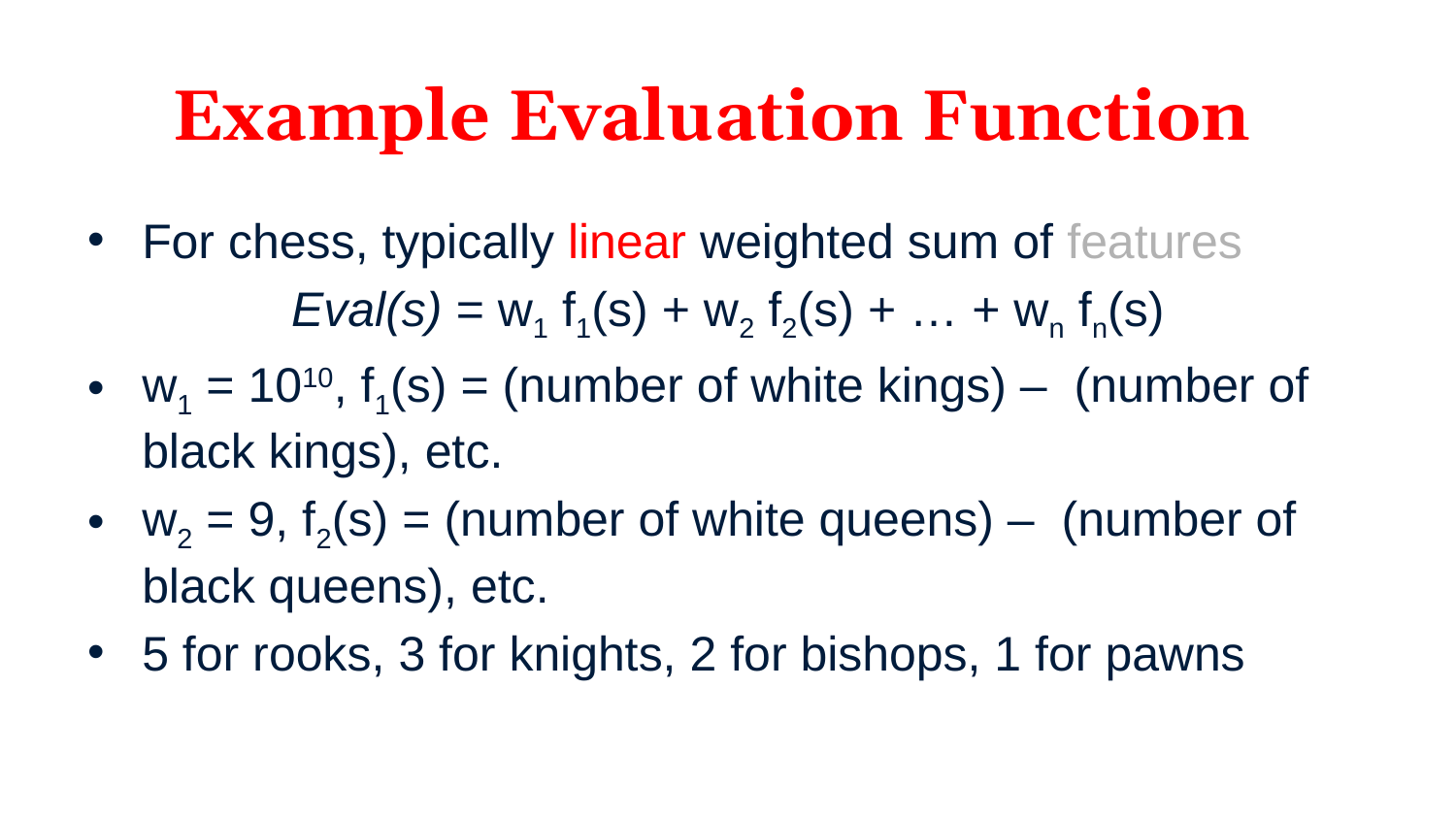

# Example Evaluation Function
For chess, typically linear weighted sum of features
Eval(s) = w1 f1(s) + w2 f2(s) + … + wn fn(s)
w1 = 1010, f1(s) = (number of white kings) –  (number of black kings), etc.
w2 = 9, f2(s) = (number of white queens) –  (number of black queens), etc.
5 for rooks, 3 for knights, 2 for bishops, 1 for pawns